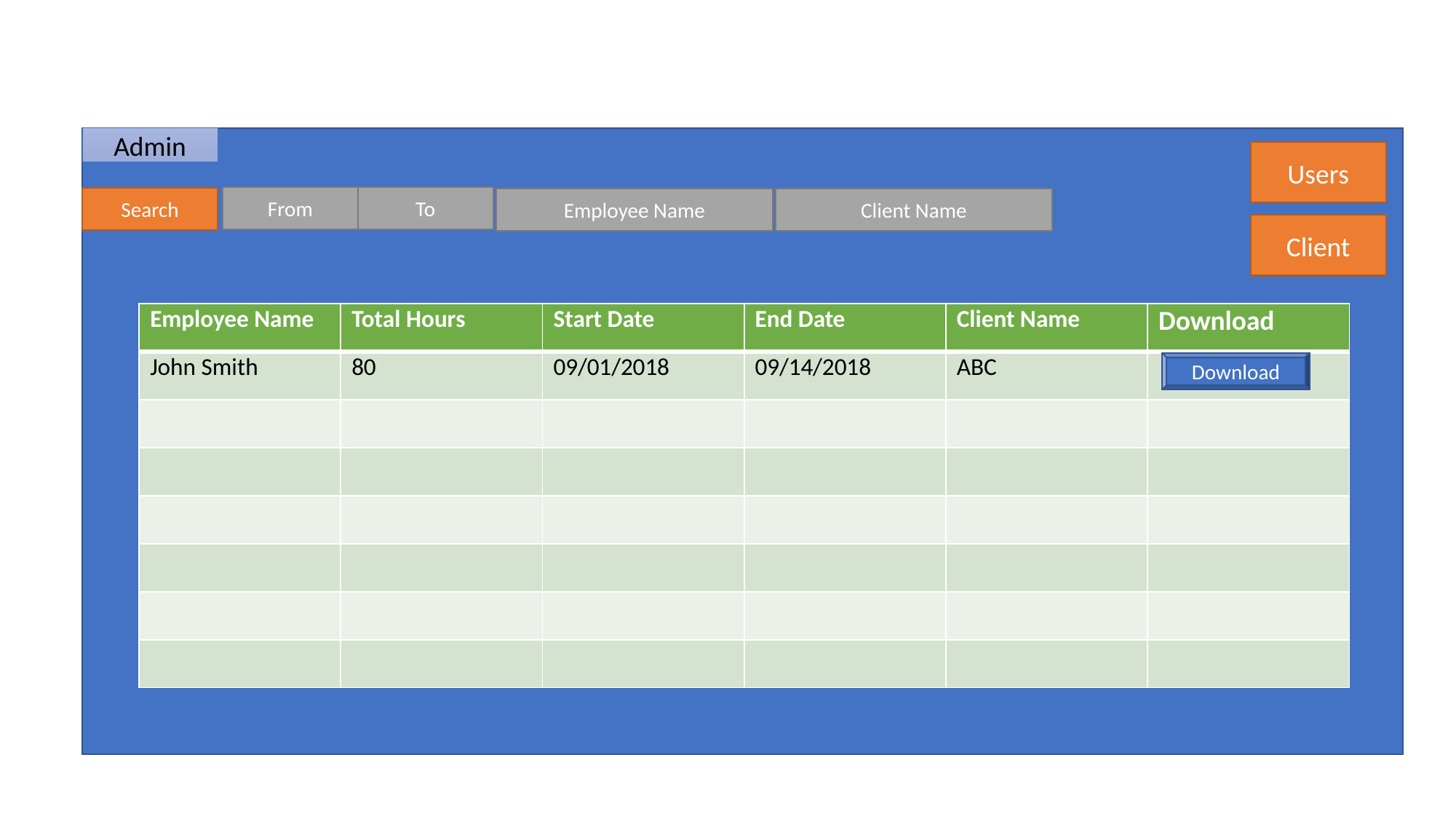

Admin
Users
From
To
Search
Employee Name
Client Name
Client
| Employee Name | Total Hours | Start Date | End Date | Client Name | Download |
| --- | --- | --- | --- | --- | --- |
| John Smith | 80 | 09/01/2018 | 09/14/2018 | ABC |  |
|  |  |  |  |  |  |
|  |  |  |  |  |  |
|  |  |  |  |  |  |
|  |  |  |  |  |  |
|  |  |  |  |  |  |
|  |  |  |  |  |  |
Download